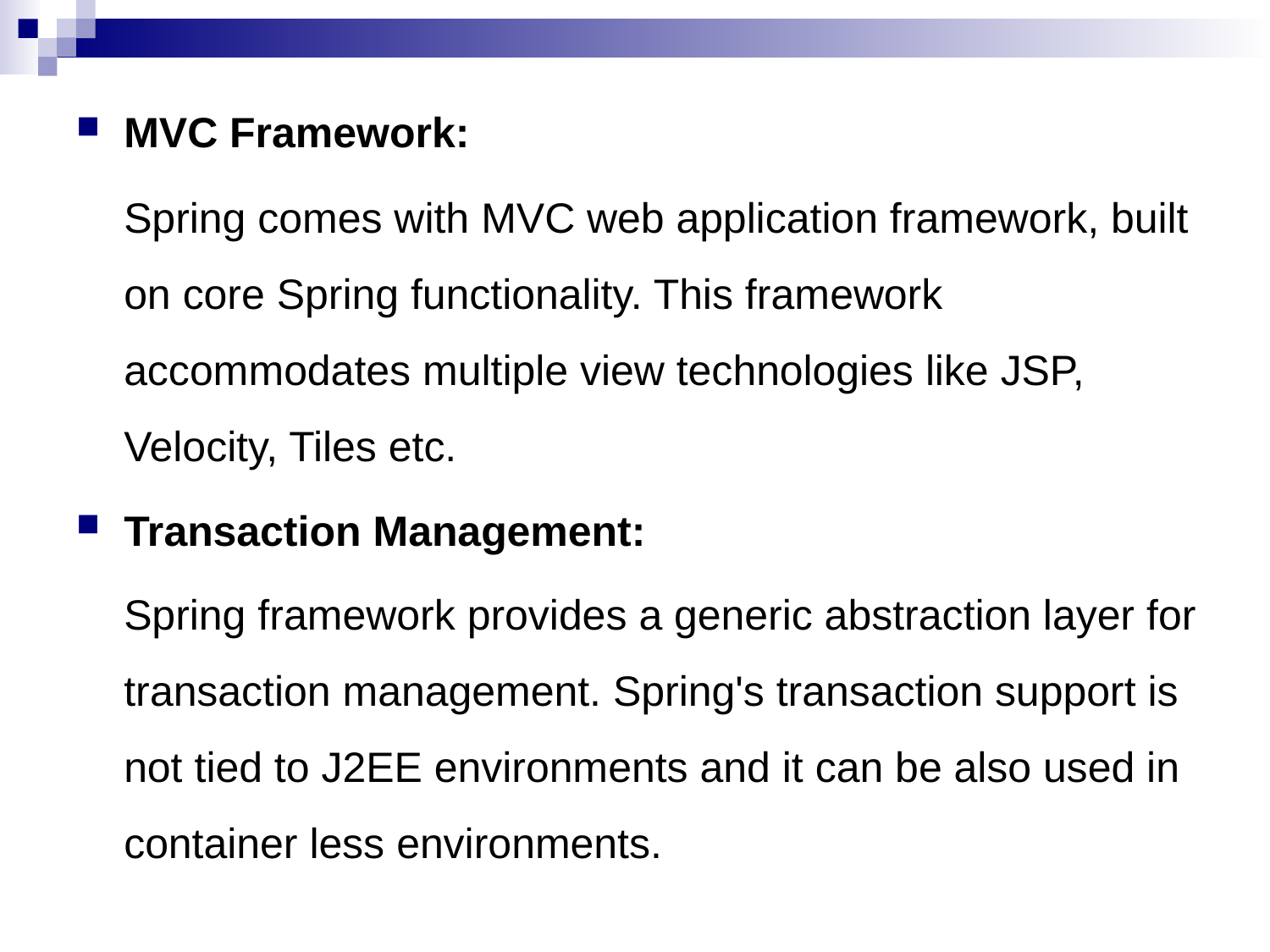

MVC Framework:
	Spring comes with MVC web application framework, built on core Spring functionality. This framework accommodates multiple view technologies like JSP, Velocity, Tiles etc.
Transaction Management:
	Spring framework provides a generic abstraction layer for transaction management. Spring's transaction support is not tied to J2EE environments and it can be also used in container less environments.